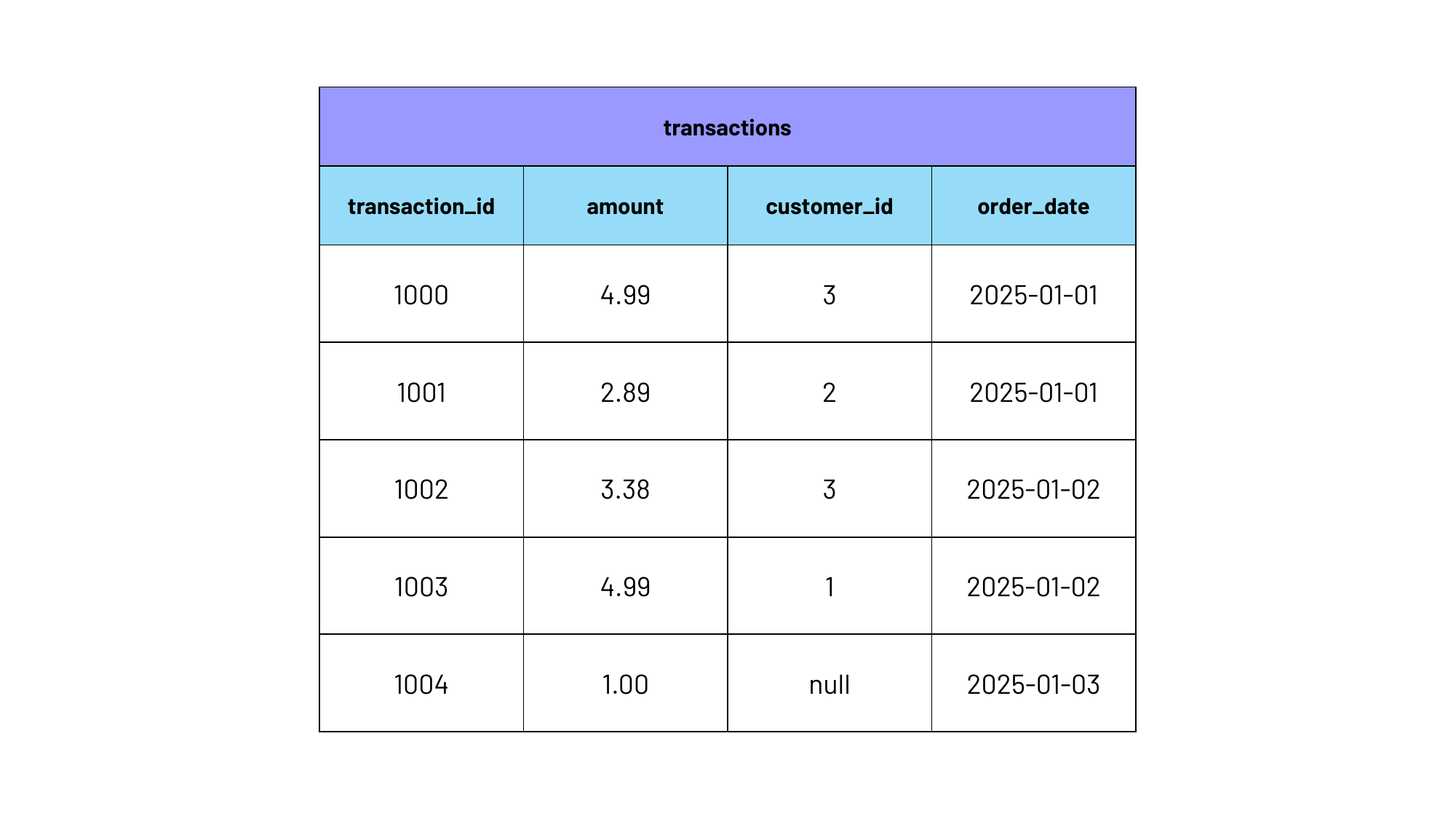

| transactions |  |  |  |
| --- | --- | --- | --- |
| transaction\_id | amount | customer\_id | order\_date |
| 1000 | 4.99 | 3 | 2025-01-01 |
| 1001 | 2.89 | 2 | 2025-01-01 |
| 1002 | 3.38 | 3 | 2025-01-02 |
| 1003 | 4.99 | 1 | 2025-01-02 |
| 1004 | 1.00 | null | 2025-01-03 |